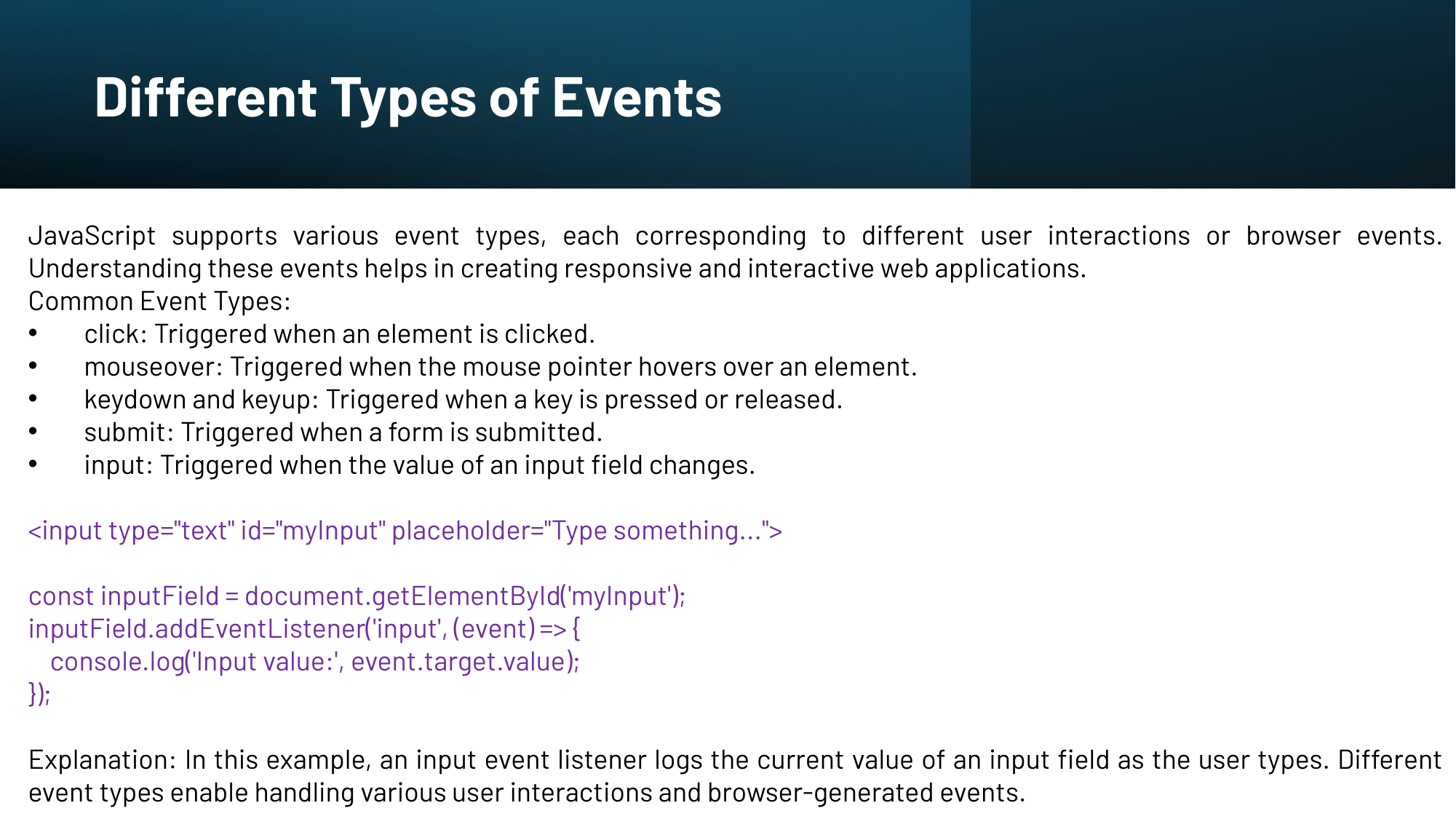

# Different Types of Events
JavaScript supports various event types, each corresponding to different user interactions or browser events. Understanding these events helps in creating responsive and interactive web applications.
Common Event Types:
    click: Triggered when an element is clicked.
    mouseover: Triggered when the mouse pointer hovers over an element.
    keydown and keyup: Triggered when a key is pressed or released.
    submit: Triggered when a form is submitted.
    input: Triggered when the value of an input field changes.

<input type="text" id="myInput" placeholder="Type something...">

const inputField = document.getElementById('myInput');
inputField.addEventListener('input', (event) => {
    console.log('Input value:', event.target.value);
});

Explanation: In this example, an input event listener logs the current value of an input field as the user types. Different event types enable handling various user interactions and browser-generated events.